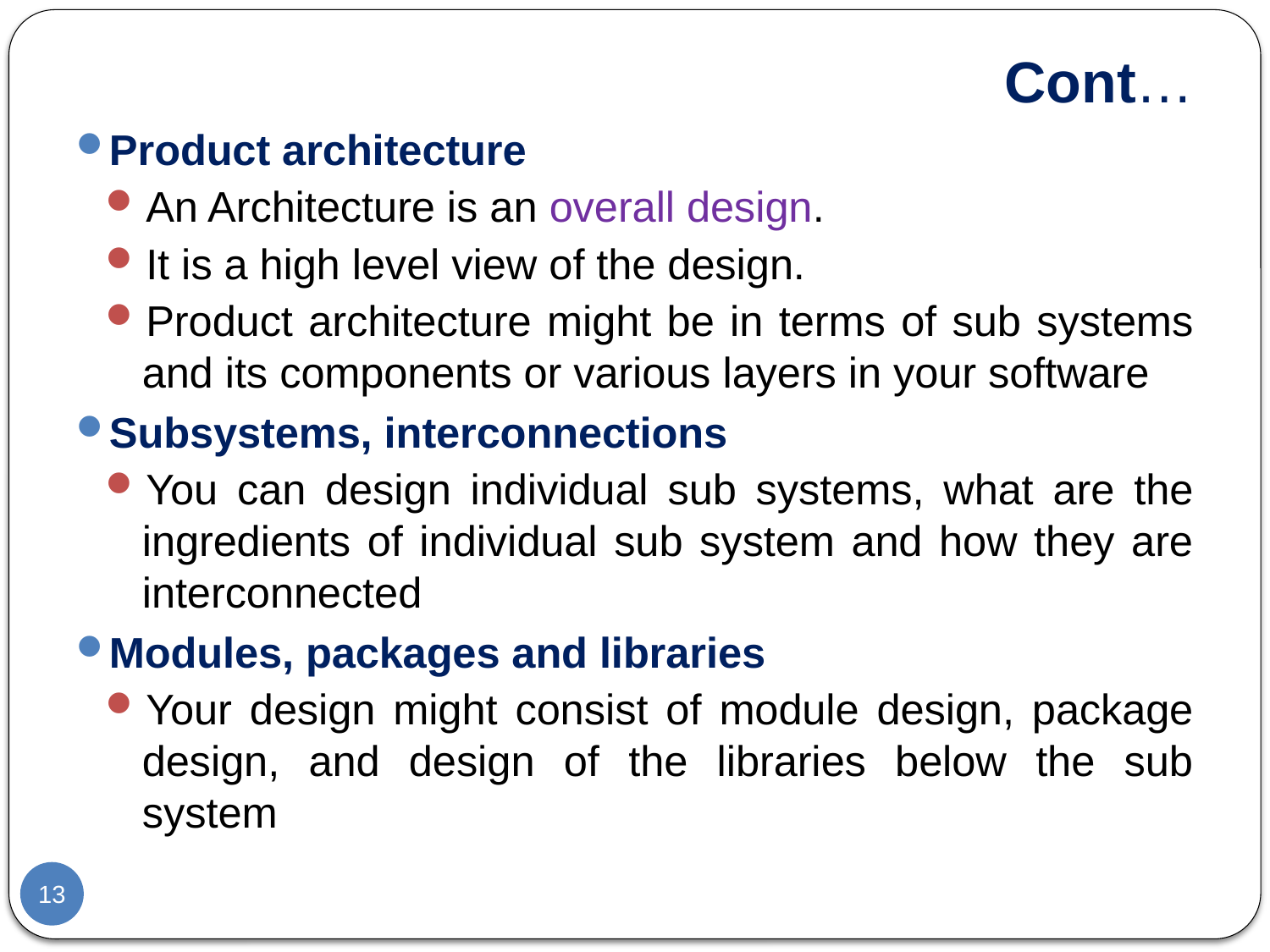

# Cont…
Product architecture
An Architecture is an overall design.
It is a high level view of the design.
Product architecture might be in terms of sub systems and its components or various layers in your software
Subsystems, interconnections
You can design individual sub systems, what are the ingredients of individual sub system and how they are interconnected
Modules, packages and libraries
Your design might consist of module design, package design, and design of the libraries below the sub system

13